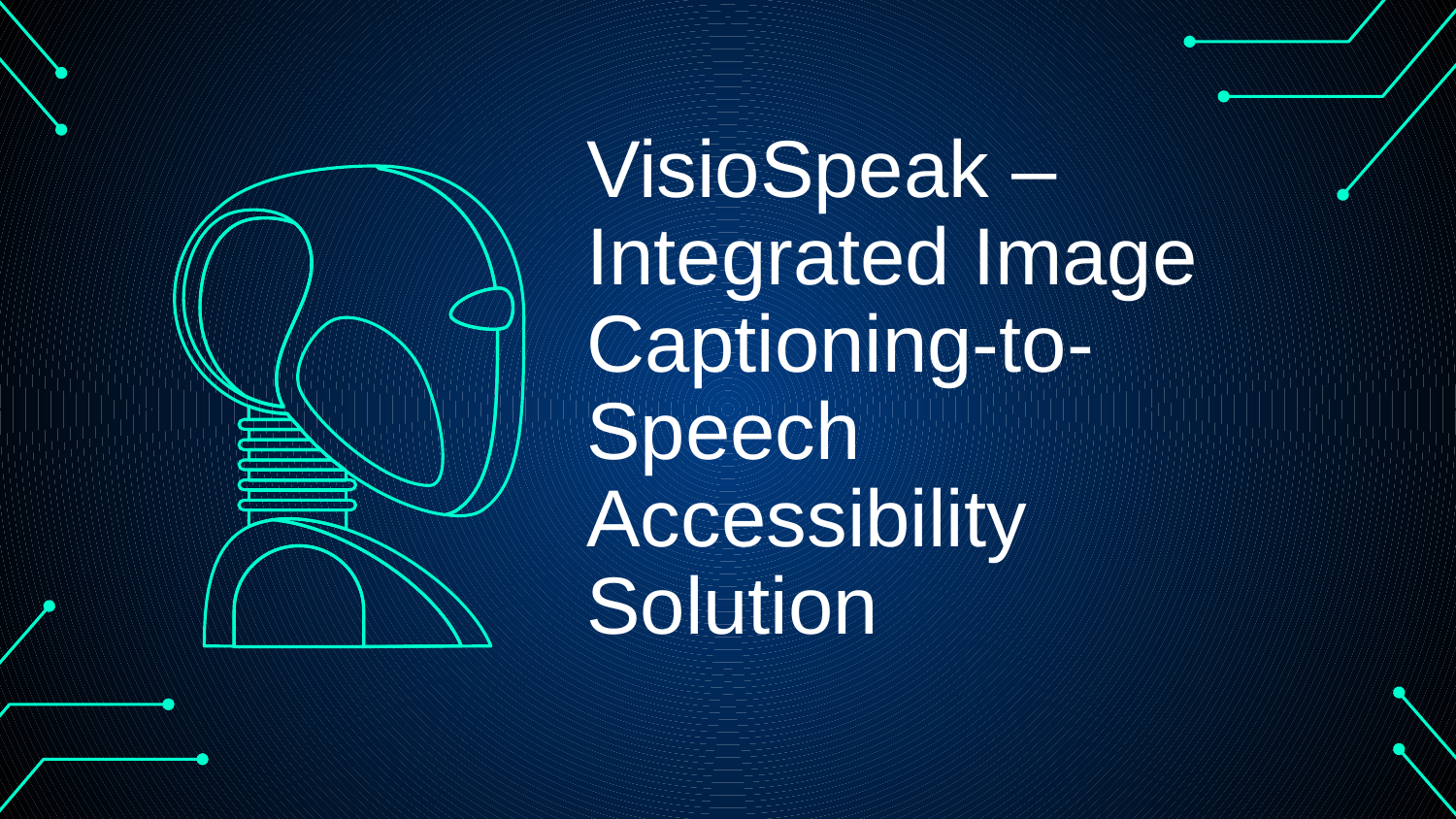

# VisioSpeak –Integrated Image Captioning-to-Speech Accessibility Solution